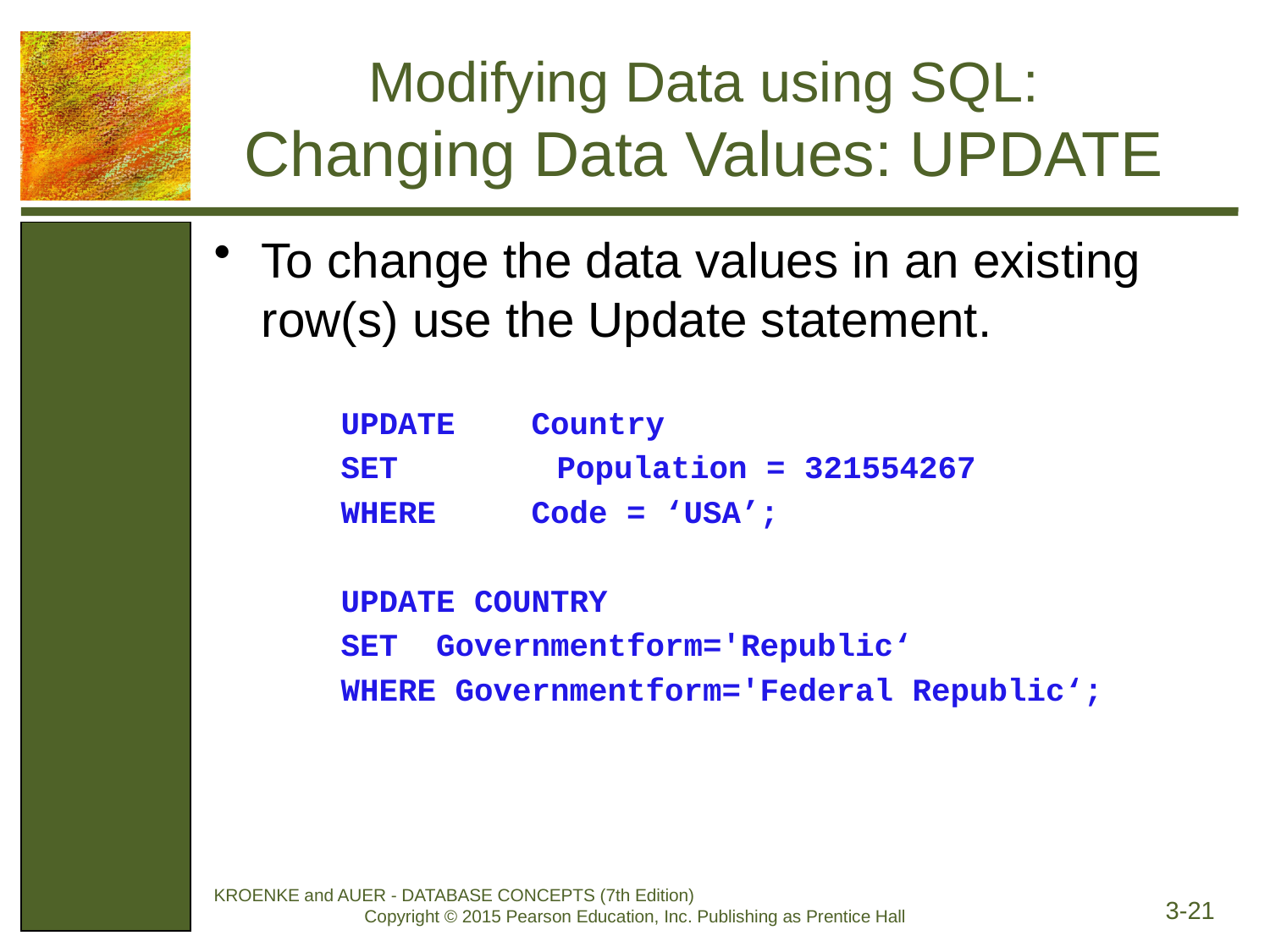

# Modifying Data using SQL: Changing Data Values: UPDATE
To change the data values in an existing row(s) use the Update statement.

UPDATE    Country
SET 	   Population = 321554267
WHERE     Code = ‘USA’;

UPDATE COUNTRY
SET  Governmentform='Republic‘
WHERE Governmentform='Federal Republic‘;
KROENKE and AUER - DATABASE CONCEPTS (7th Edition)                                                                           Copyright © 2015 Pearson Education, Inc. Publishing as Prentice Hall
3-21